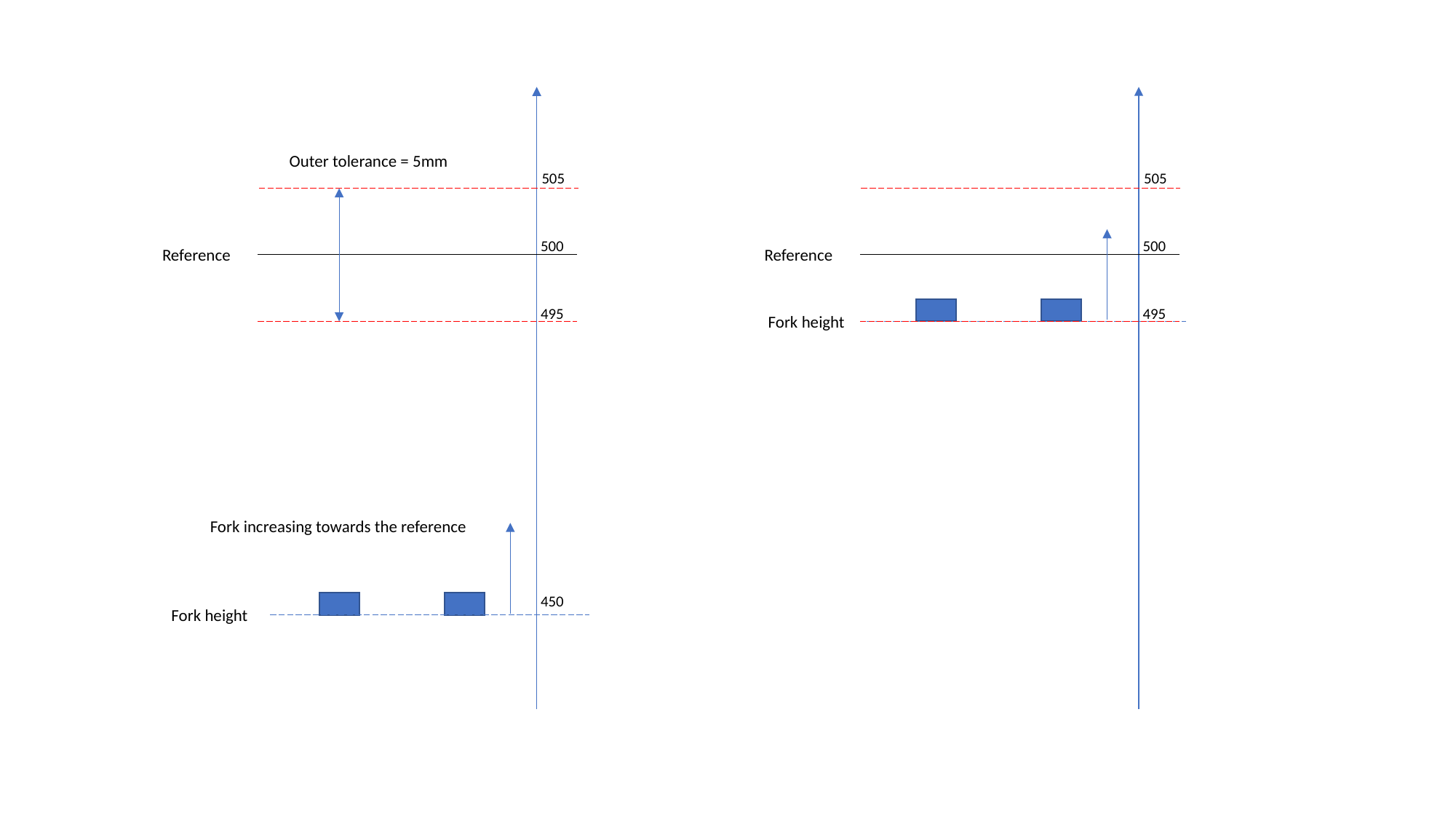

Outer tolerance = 5mm
505
505
500
500
Reference
Reference
495
495

Fork height
Fork increasing towards the reference
450

Fork height